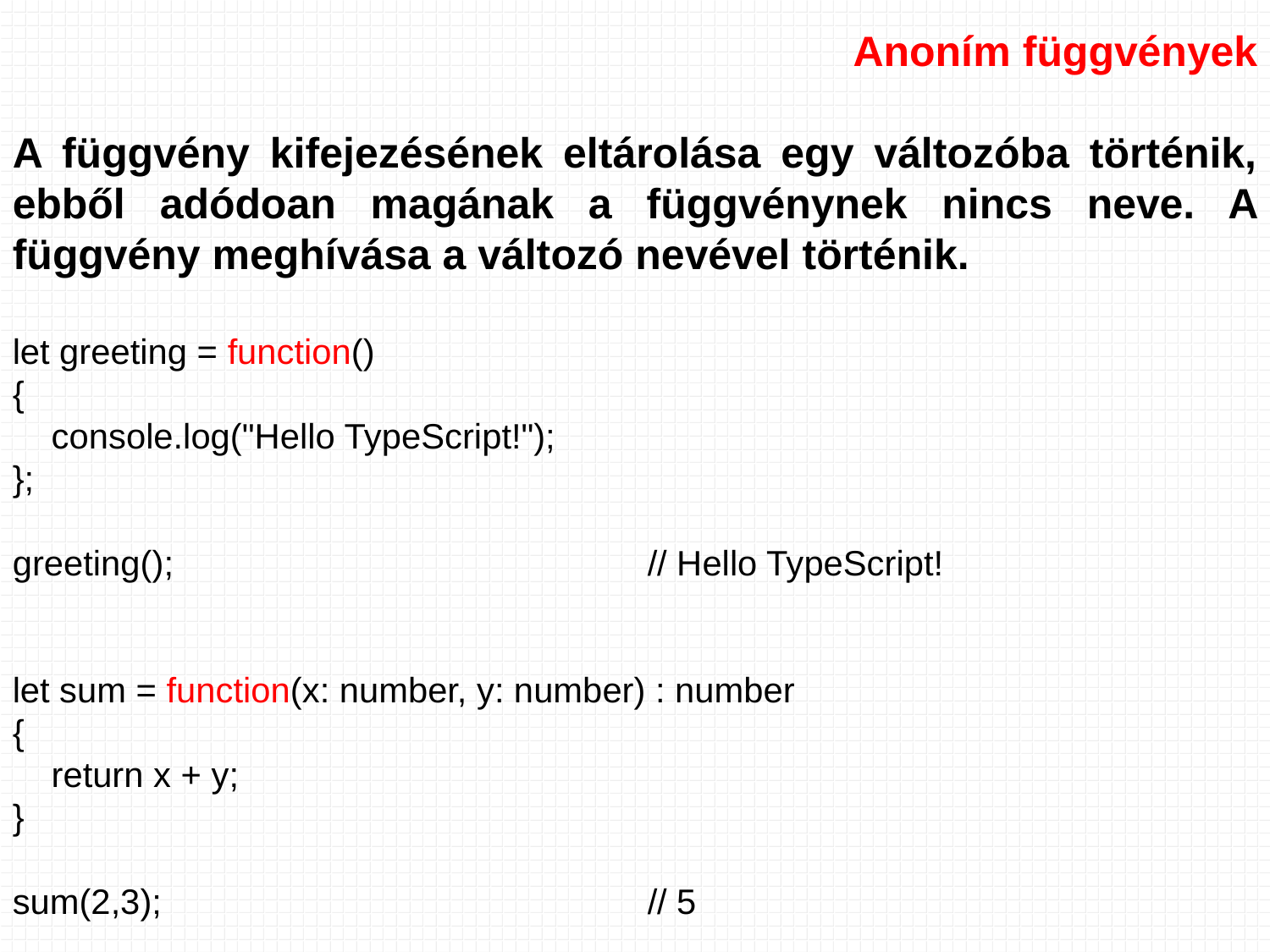

Anoním függvények

A függvény kifejezésének eltárolása egy változóba történik, ebből adódoan magának a függvénynek nincs neve. A függvény meghívása a változó nevével történik.

let greeting = function()
{
    console.log("Hello TypeScript!");
};

greeting(); 				// Hello TypeScript!

let sum = function(x: number, y: number) : number
{
    return x + y;
}

sum(2,3); 				// 5